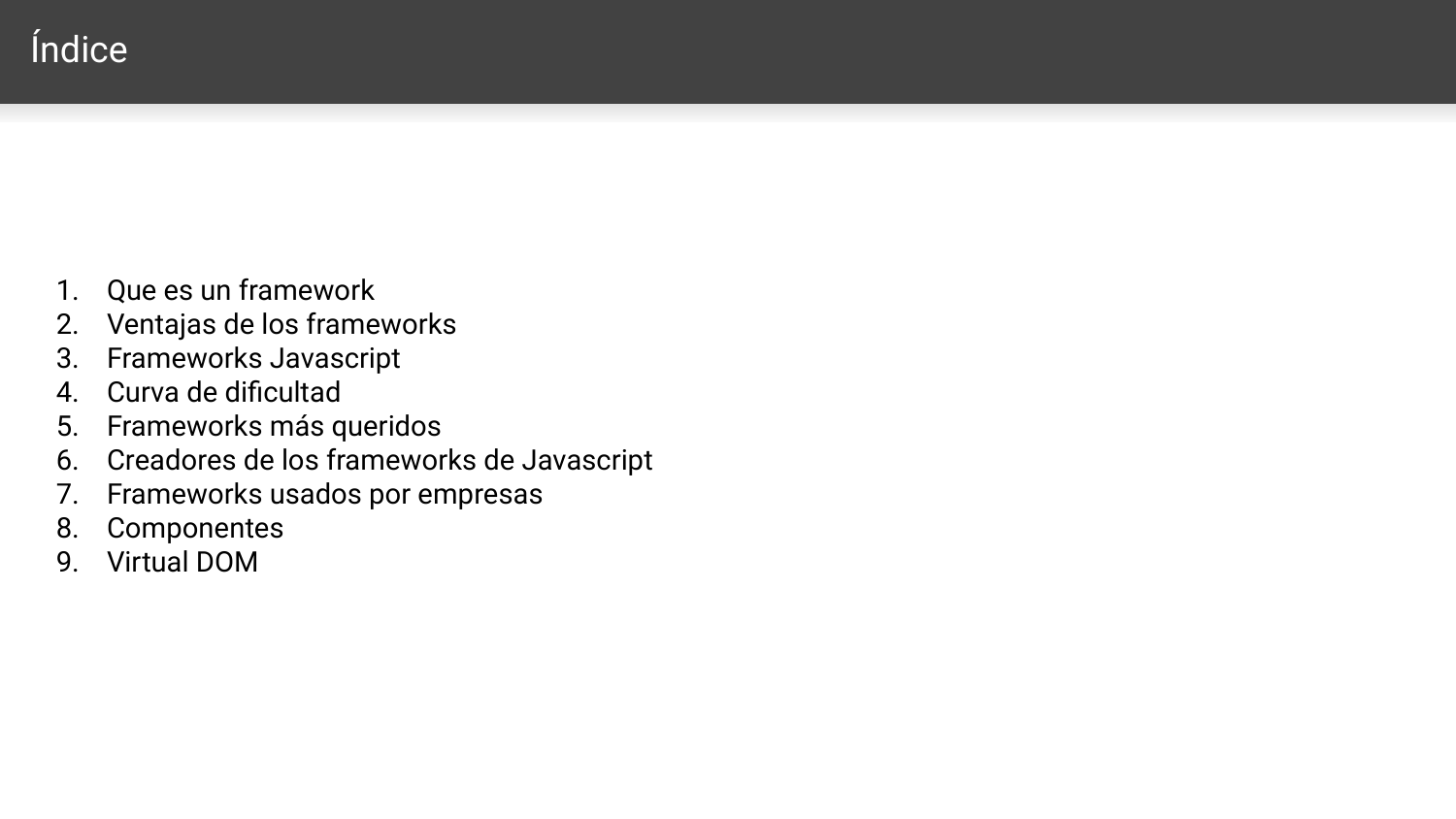

# Índice
Que es un framework
Ventajas de los frameworks
Frameworks Javascript
Curva de dificultad
Frameworks más queridos
Creadores de los frameworks de Javascript
Frameworks usados por empresas
Componentes
Virtual DOM